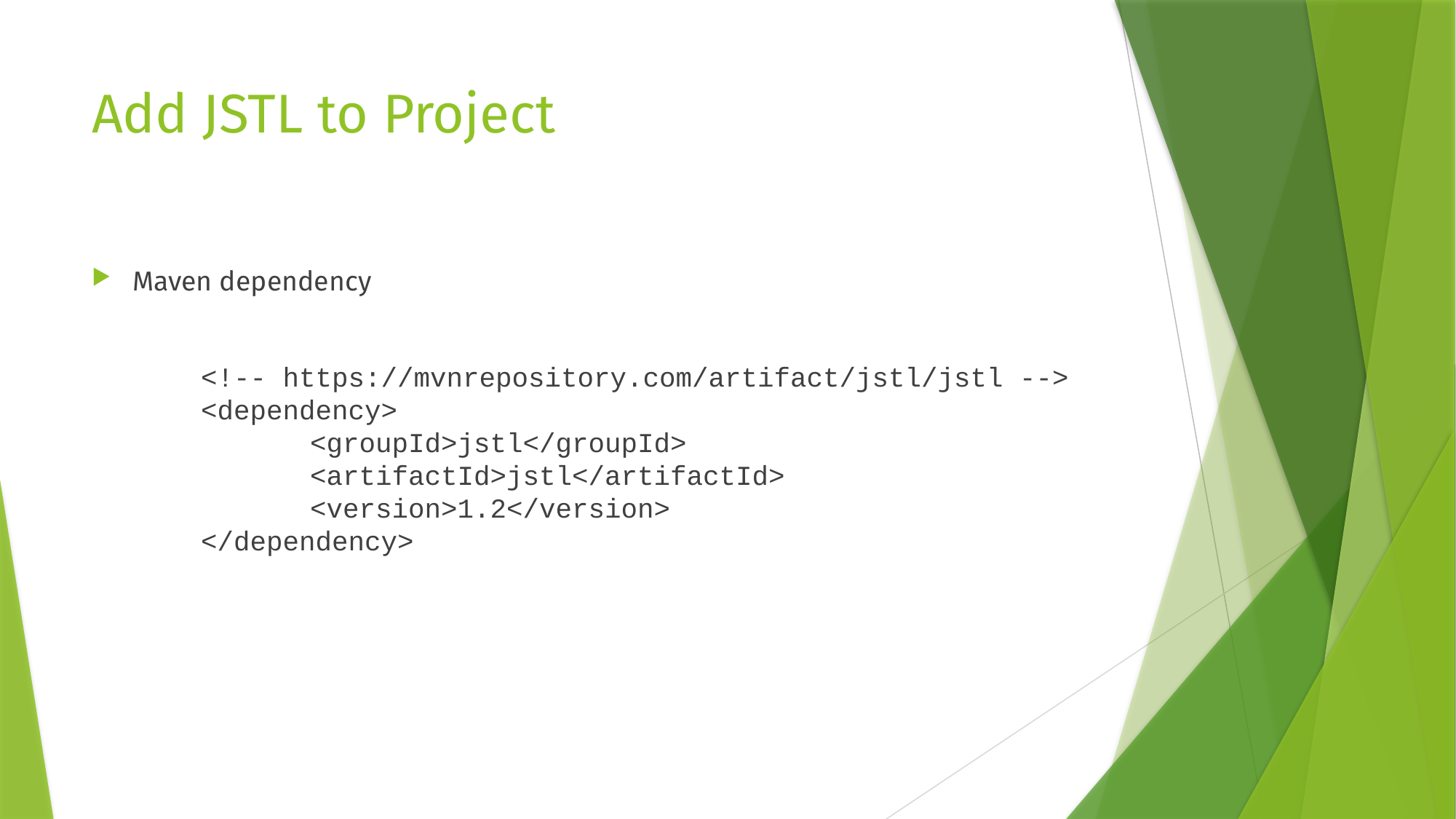

# Add JSTL to Project
Maven dependency

	<!-- https://mvnrepository.com/artifact/jstl/jstl -->
	<dependency>
		<groupId>jstl</groupId>
		<artifactId>jstl</artifactId>
		<version>1.2</version>
	</dependency>